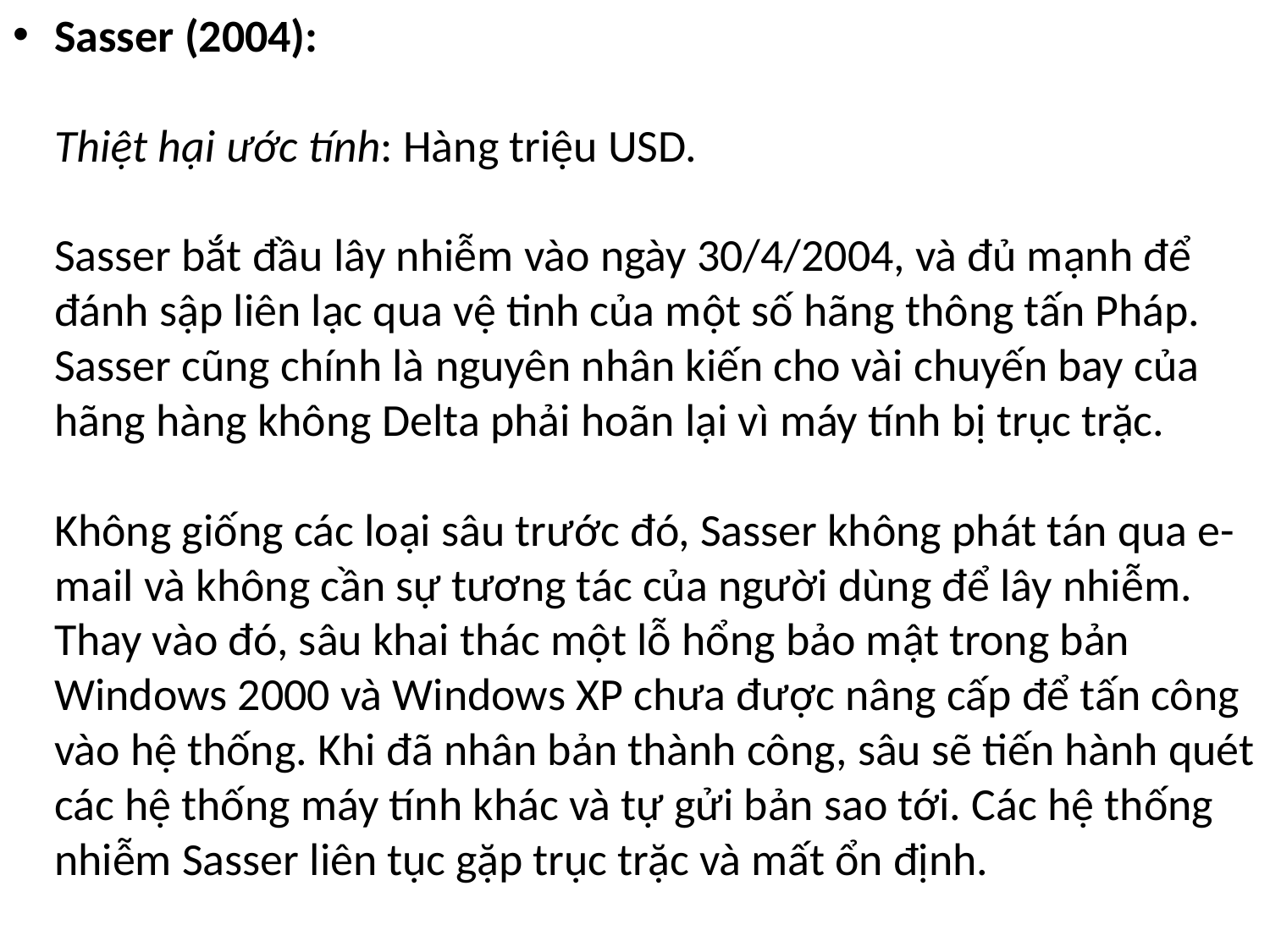

Sasser (2004):
Thiệt hại ước tính: Hàng triệu USD.
Sasser bắt đầu lây nhiễm vào ngày 30/4/2004, và đủ mạnh để đánh sập liên lạc qua vệ tinh của một số hãng thông tấn Pháp. Sasser cũng chính là nguyên nhân kiến cho vài chuyến bay của hãng hàng không Delta phải hoãn lại vì máy tính bị trục trặc.
Không giống các loại sâu trước đó, Sasser không phát tán qua e-mail và không cần sự tương tác của người dùng để lây nhiễm. Thay vào đó, sâu khai thác một lỗ hổng bảo mật trong bản Windows 2000 và Windows XP chưa được nâng cấp để tấn công vào hệ thống. Khi đã nhân bản thành công, sâu sẽ tiến hành quét các hệ thống máy tính khác và tự gửi bản sao tới. Các hệ thống nhiễm Sasser liên tục gặp trục trặc và mất ổn định.